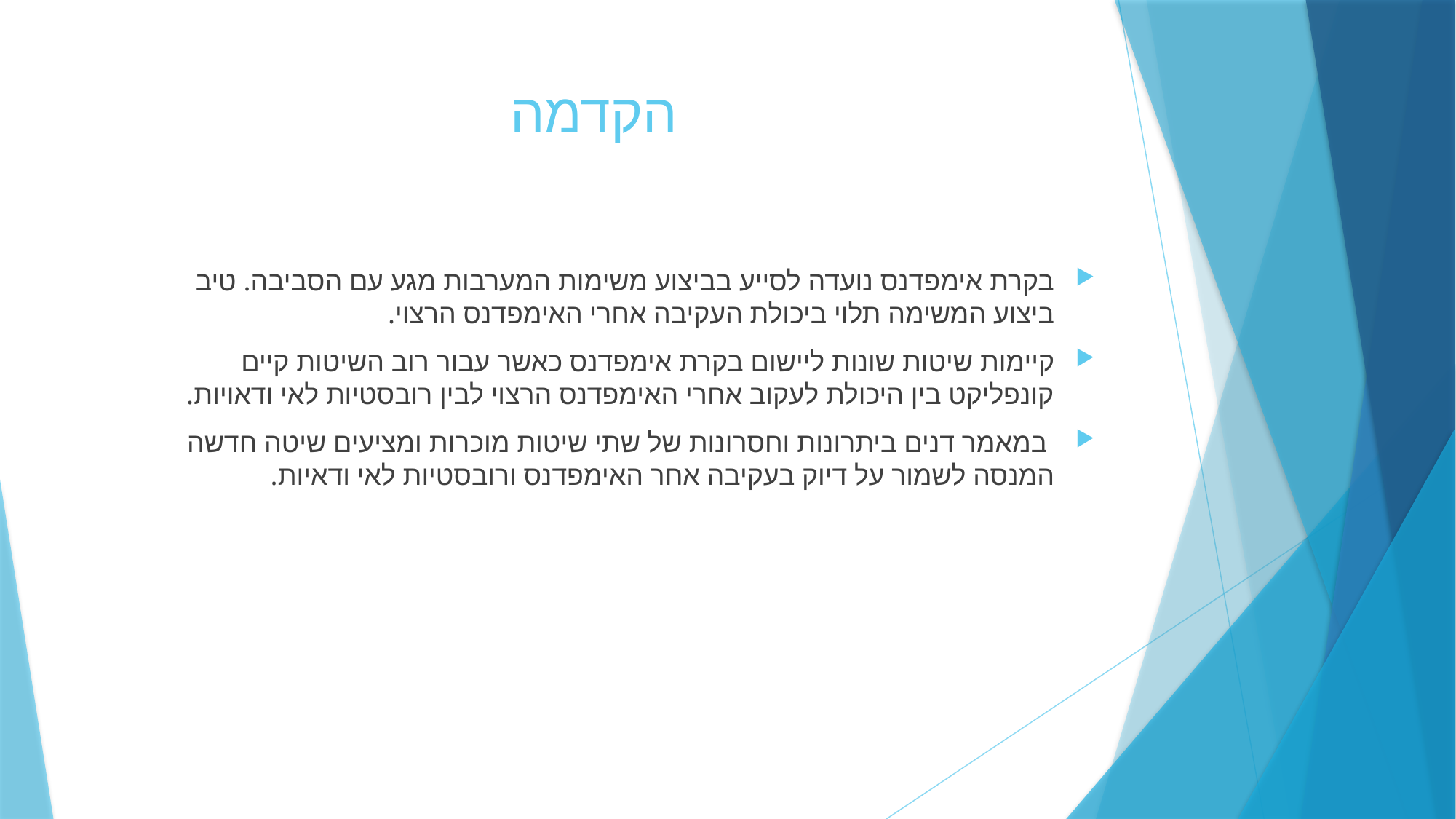

# הקדמה
בקרת אימפדנס נועדה לסייע בביצוע משימות המערבות מגע עם הסביבה. טיב ביצוע המשימה תלוי ביכולת העקיבה אחרי האימפדנס הרצוי.
קיימות שיטות שונות ליישום בקרת אימפדנס כאשר עבור רוב השיטות קיים קונפליקט בין היכולת לעקוב אחרי האימפדנס הרצוי לבין רובסטיות לאי ודאויות.
 במאמר דנים ביתרונות וחסרונות של שתי שיטות מוכרות ומציעים שיטה חדשה המנסה לשמור על דיוק בעקיבה אחר האימפדנס ורובסטיות לאי ודאיות.